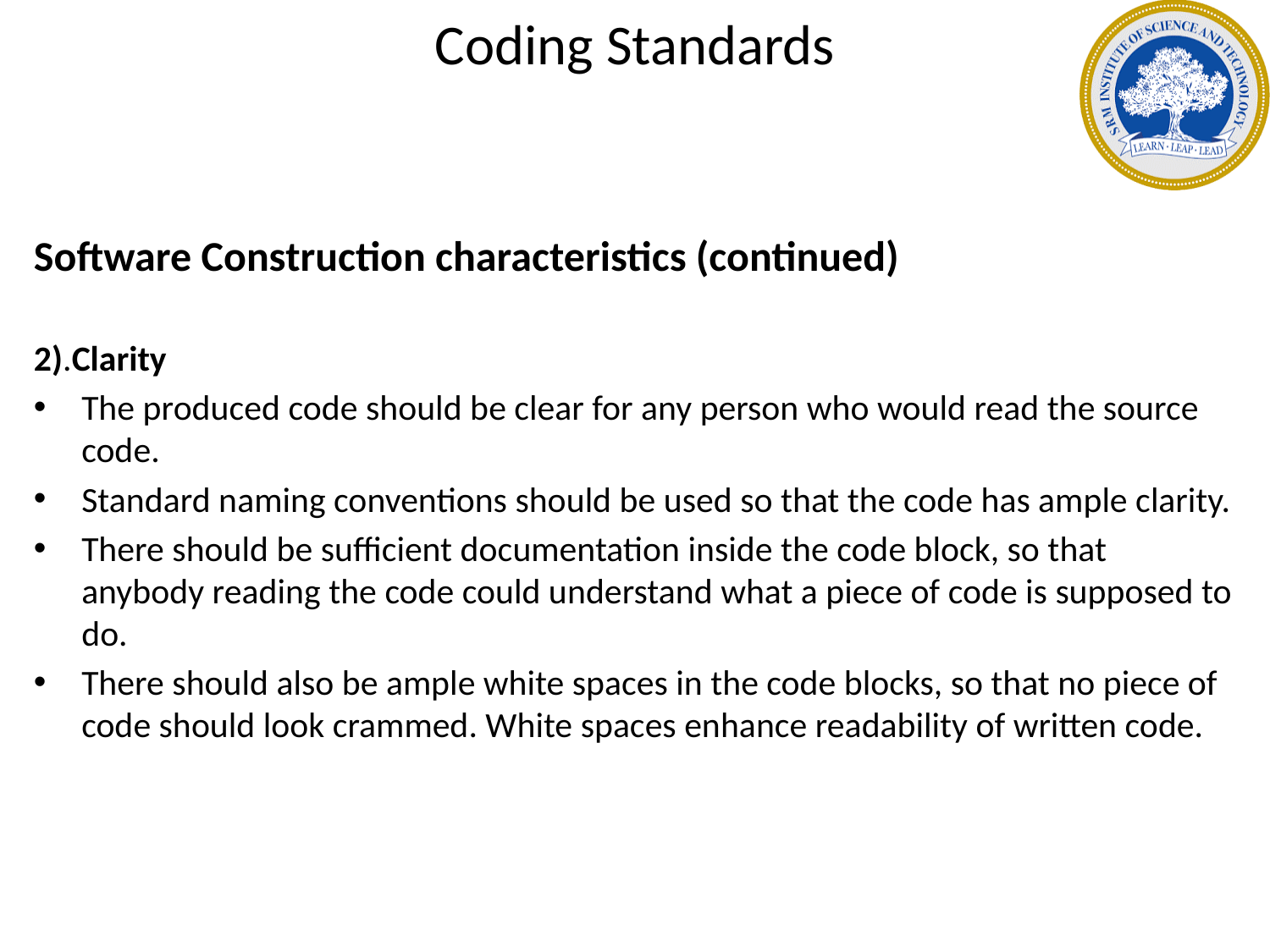

# Coding Standards
Software Construction characteristics (continued)

2).Clarity
The produced code should be clear for any person who would read the source code.
Standard naming conventions should be used so that the code has ample clarity.
There should be sufficient documentation inside the code block, so that anybody reading the code could understand what a piece of code is supposed to do.
There should also be ample white spaces in the code blocks, so that no piece of code should look crammed. White spaces enhance readability of written code.